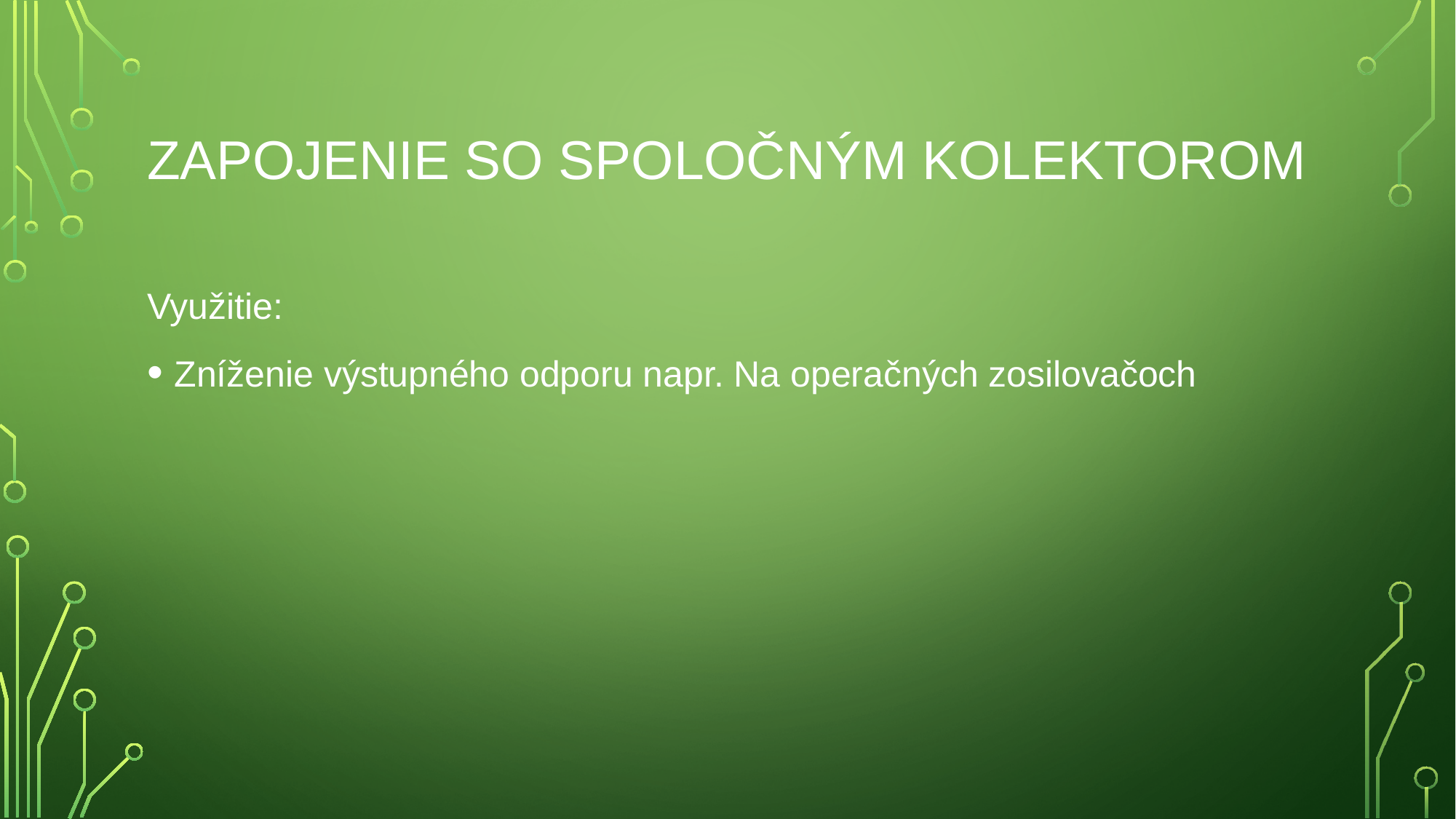

# Zapojenie so spoločným kolektorom
Využitie:
Zníženie výstupného odporu napr. Na operačných zosilovačoch